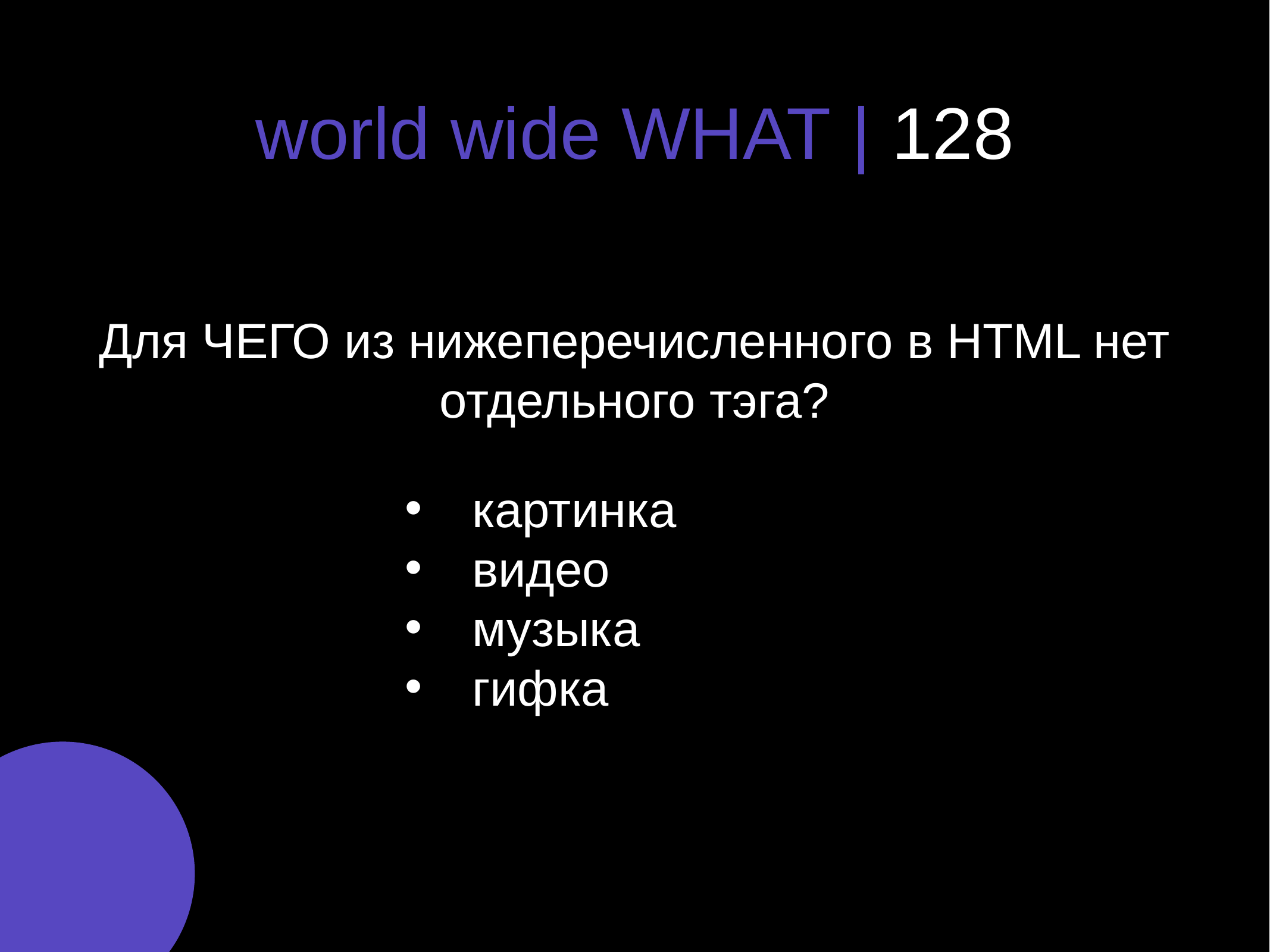

# world wide WHAT | 128
Для ЧЕГО из нижеперечисленного в HTML нет отдельного тэга?

картинка
видео
музыка
гифка